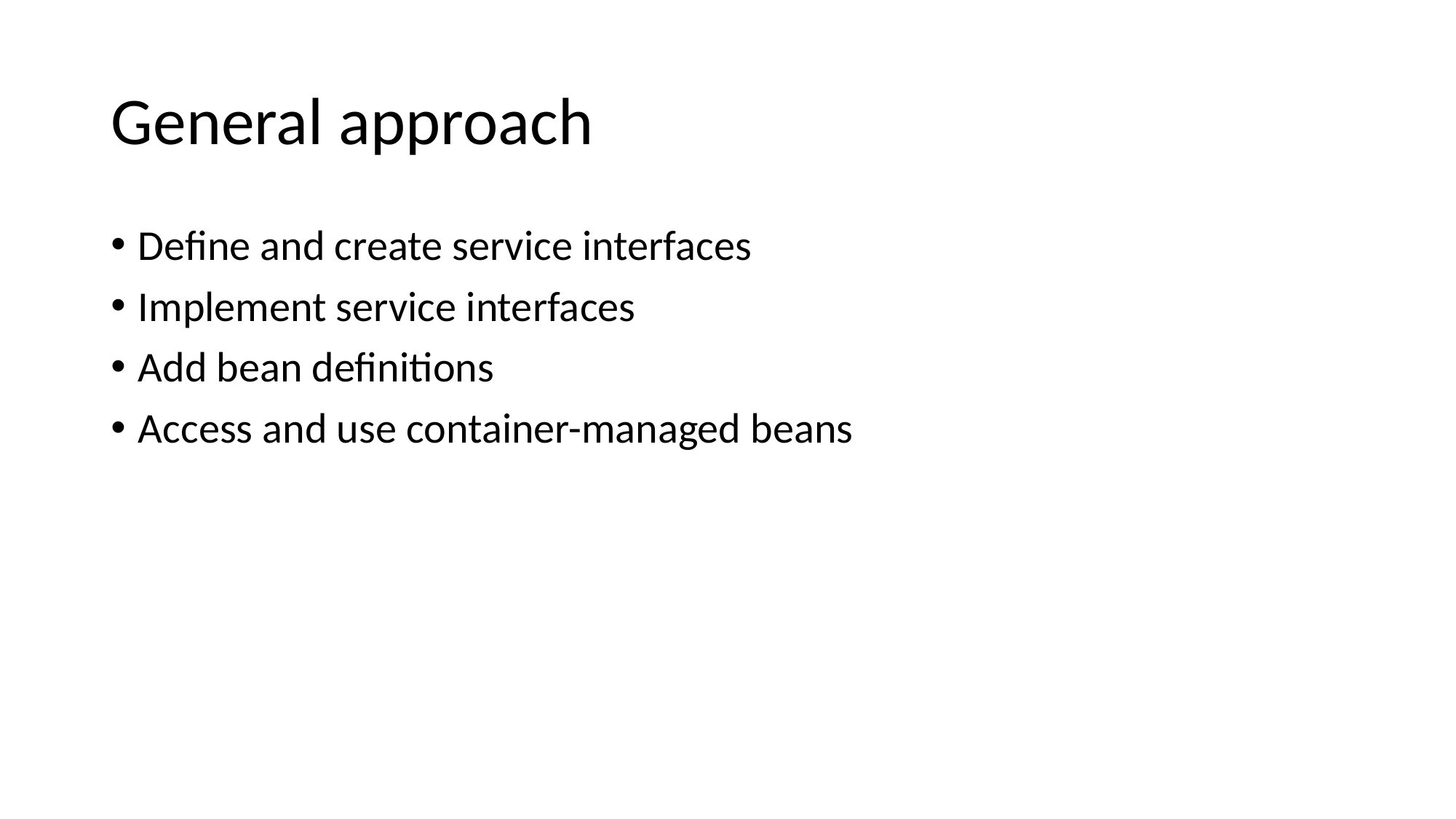

# General approach
Define and create service interfaces
Implement service interfaces
Add bean definitions
Access and use container-managed beans